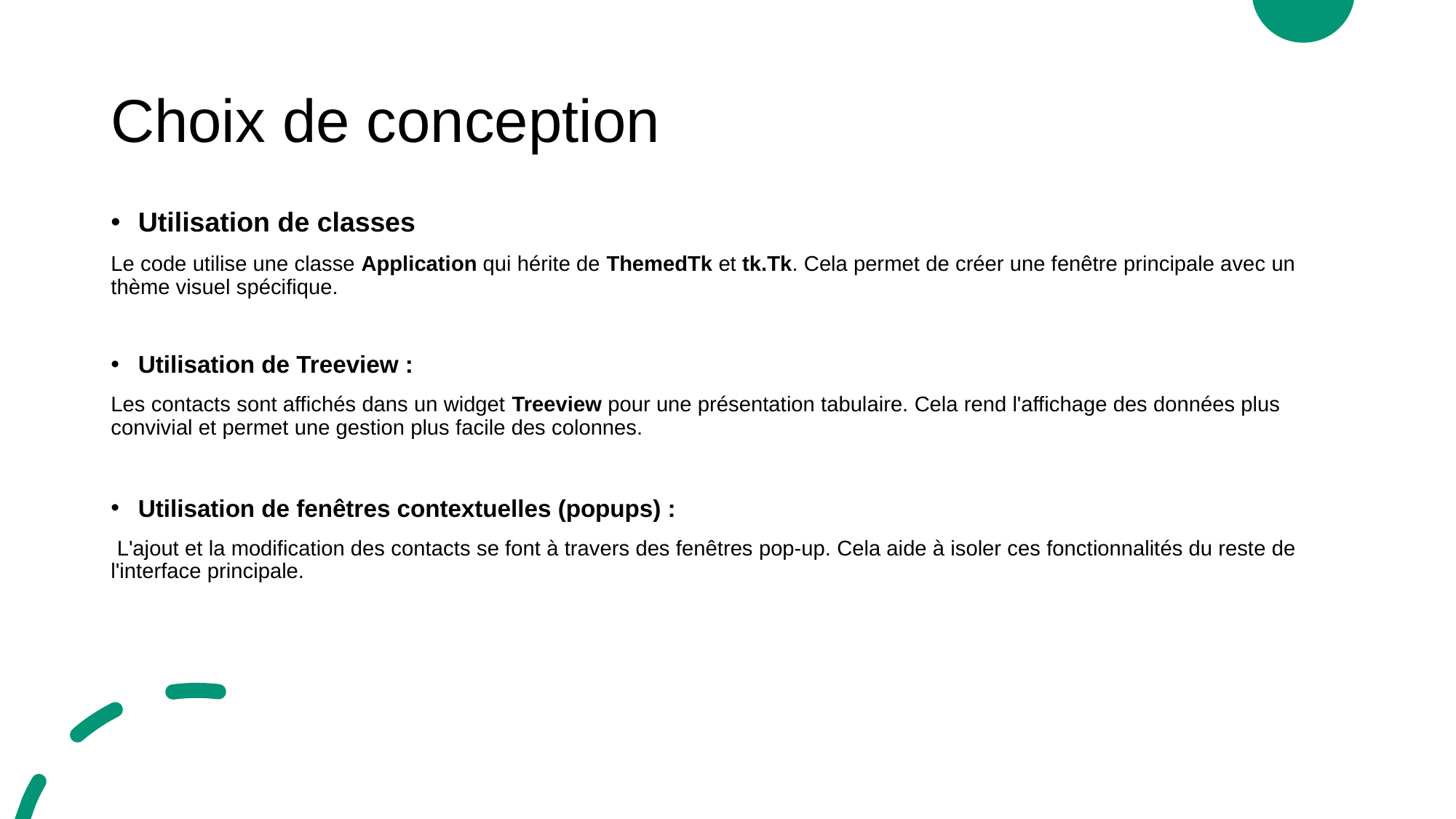

# Choix de conception
Utilisation de classes
Le code utilise une classe Application qui hérite de ThemedTk et tk.Tk. Cela permet de créer une fenêtre principale avec un thème visuel spécifique.

Utilisation de Treeview :
Les contacts sont affichés dans un widget Treeview pour une présentation tabulaire. Cela rend l'affichage des données plus convivial et permet une gestion plus facile des colonnes.

Utilisation de fenêtres contextuelles (popups) :
 L'ajout et la modification des contacts se font à travers des fenêtres pop-up. Cela aide à isoler ces fonctionnalités du reste de l'interface principale.